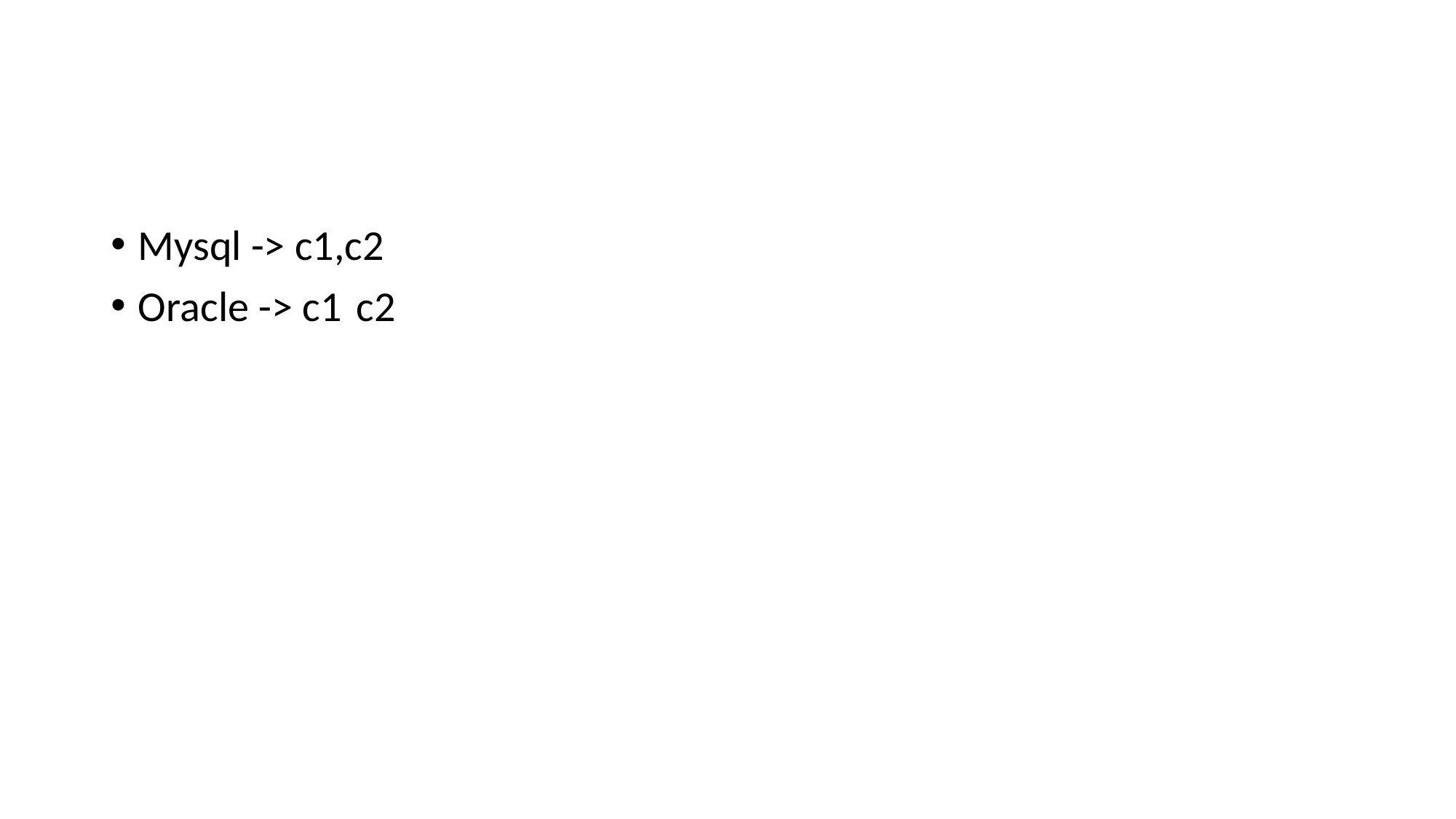

#
Mysql -> c1,c2
Oracle -> c1	c2